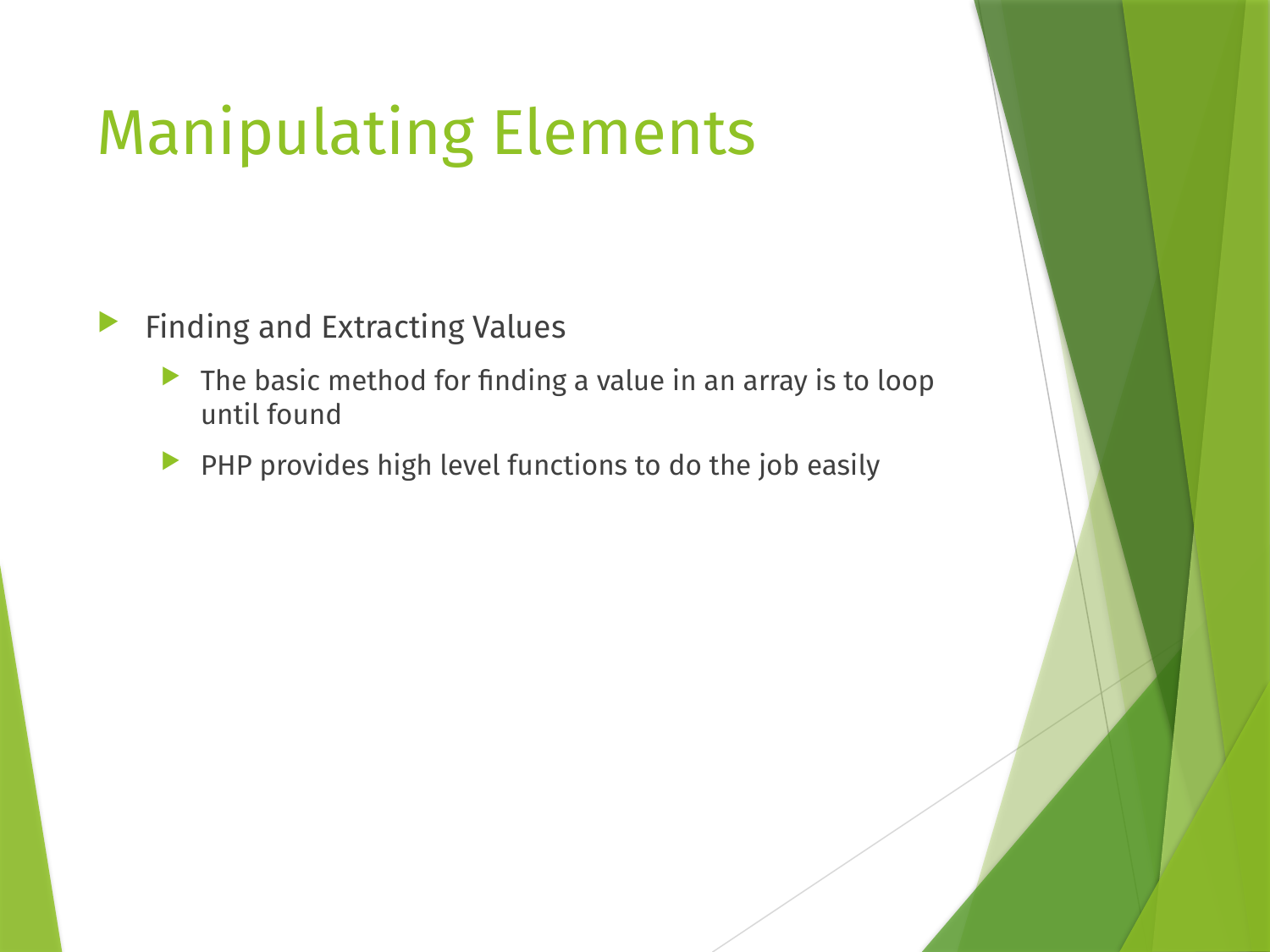

# Manipulating Elements
Finding and Extracting Values
The basic method for finding a value in an array is to loop until found
PHP provides high level functions to do the job easily